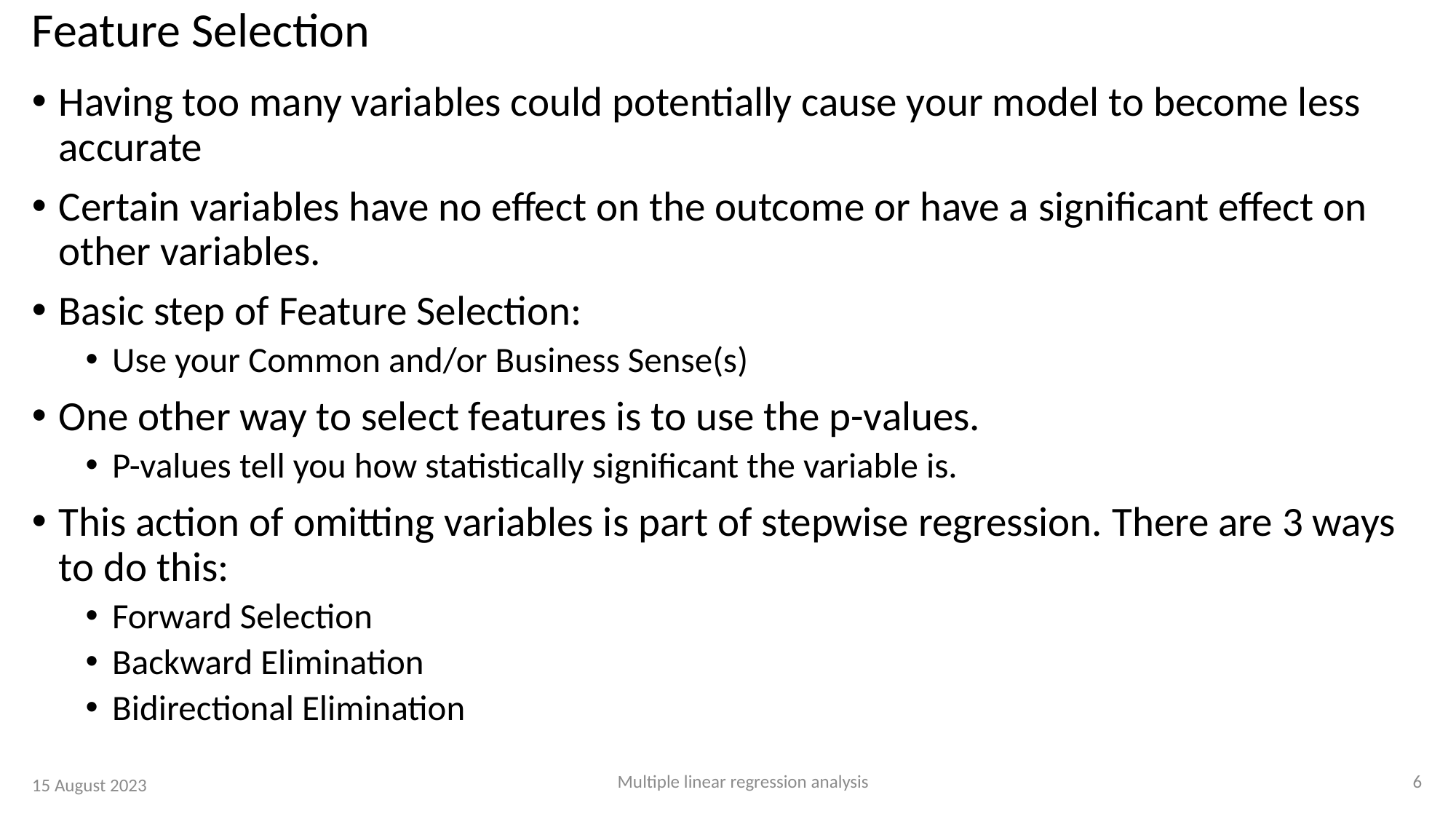

# Feature Selection
Having too many variables could potentially cause your model to become less accurate
Certain variables have no effect on the outcome or have a significant effect on other variables.
Basic step of Feature Selection:
Use your Common and/or Business Sense(s)
One other way to select features is to use the p-values.
P-values tell you how statistically significant the variable is.
This action of omitting variables is part of stepwise regression. There are 3 ways to do this:
Forward Selection
Backward Elimination
Bidirectional Elimination
6
Multiple linear regression analysis
15 August 2023